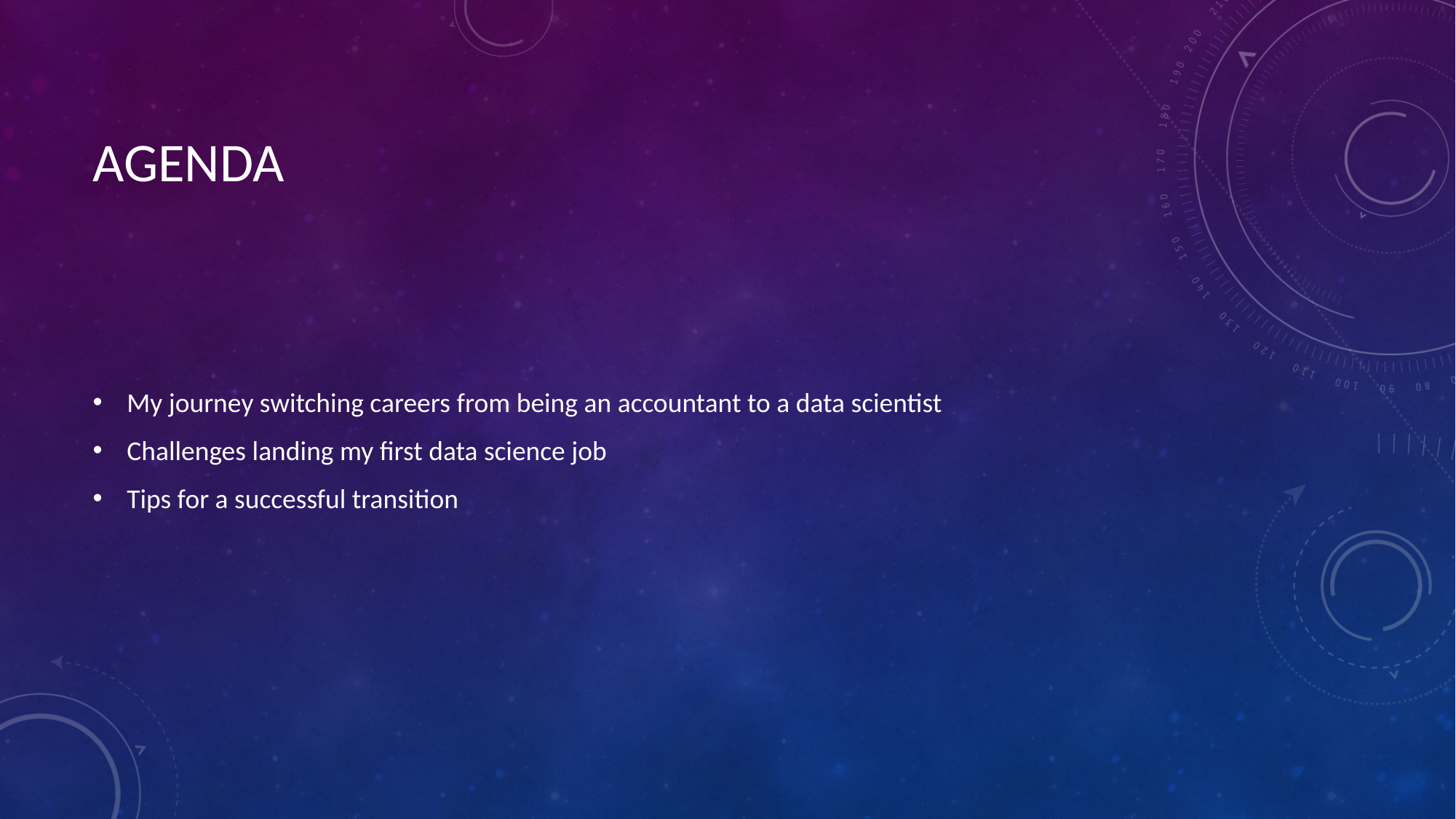

# Agenda
My journey switching careers from being an accountant to a data scientist
Challenges landing my first data science job
Tips for a successful transition